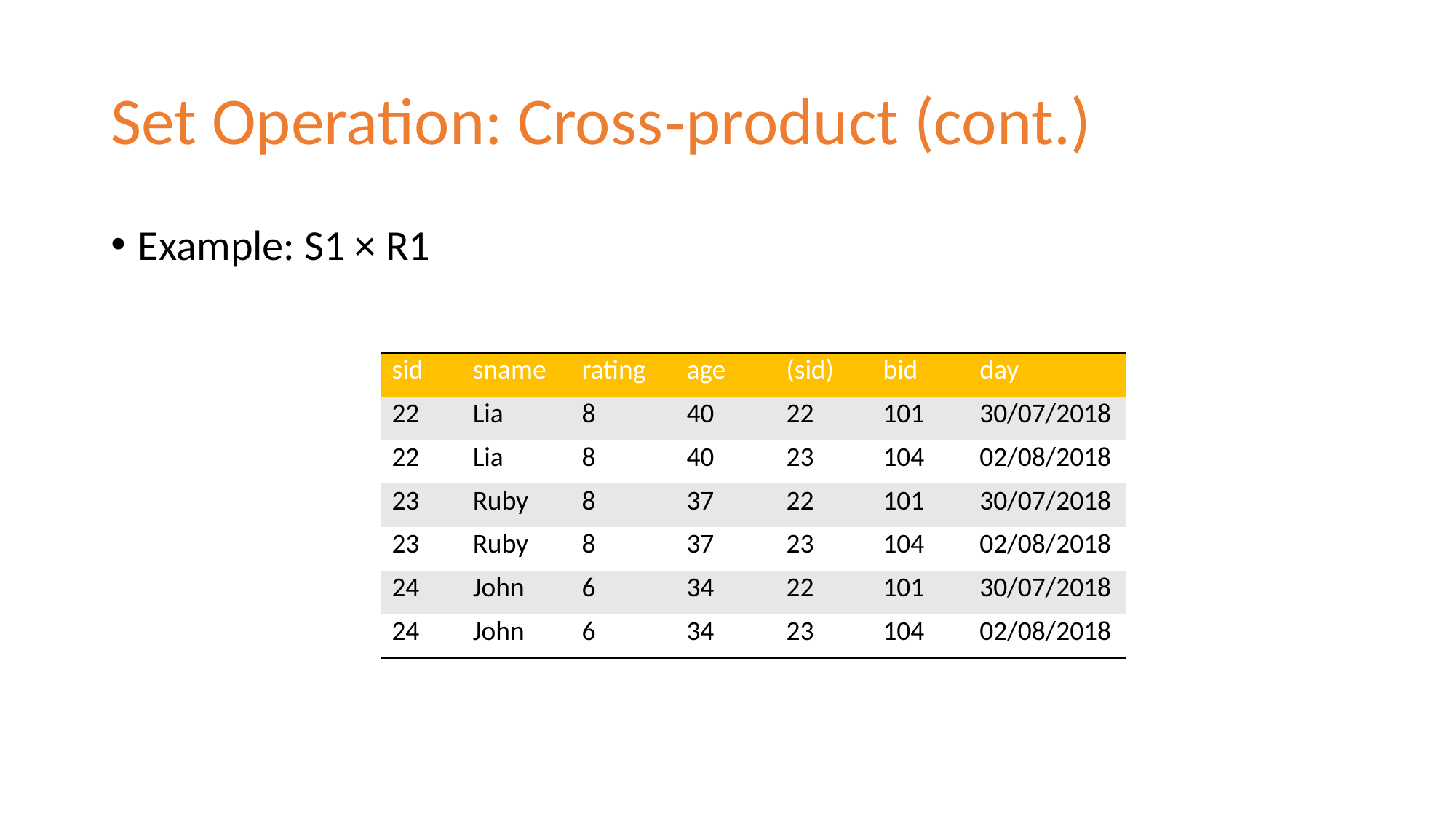

# Set Operation: Cross­‐product (cont.)
Example: S1 × R1

| sid | sname | rating | age | (sid) | bid | day |
| --- | --- | --- | --- | --- | --- | --- |
| 22 | Lia | 8 | 40 | 22 | 101 | 30/07/2018 |
| 22 | Lia | 8 | 40 | 23 | 104 | 02/08/2018 |
| 23 | Ruby | 8 | 37 | 22 | 101 | 30/07/2018 |
| 23 | Ruby | 8 | 37 | 23 | 104 | 02/08/2018 |
| 24 | John | 6 | 34 | 22 | 101 | 30/07/2018 |
| 24 | John | 6 | 34 | 23 | 104 | 02/08/2018 |